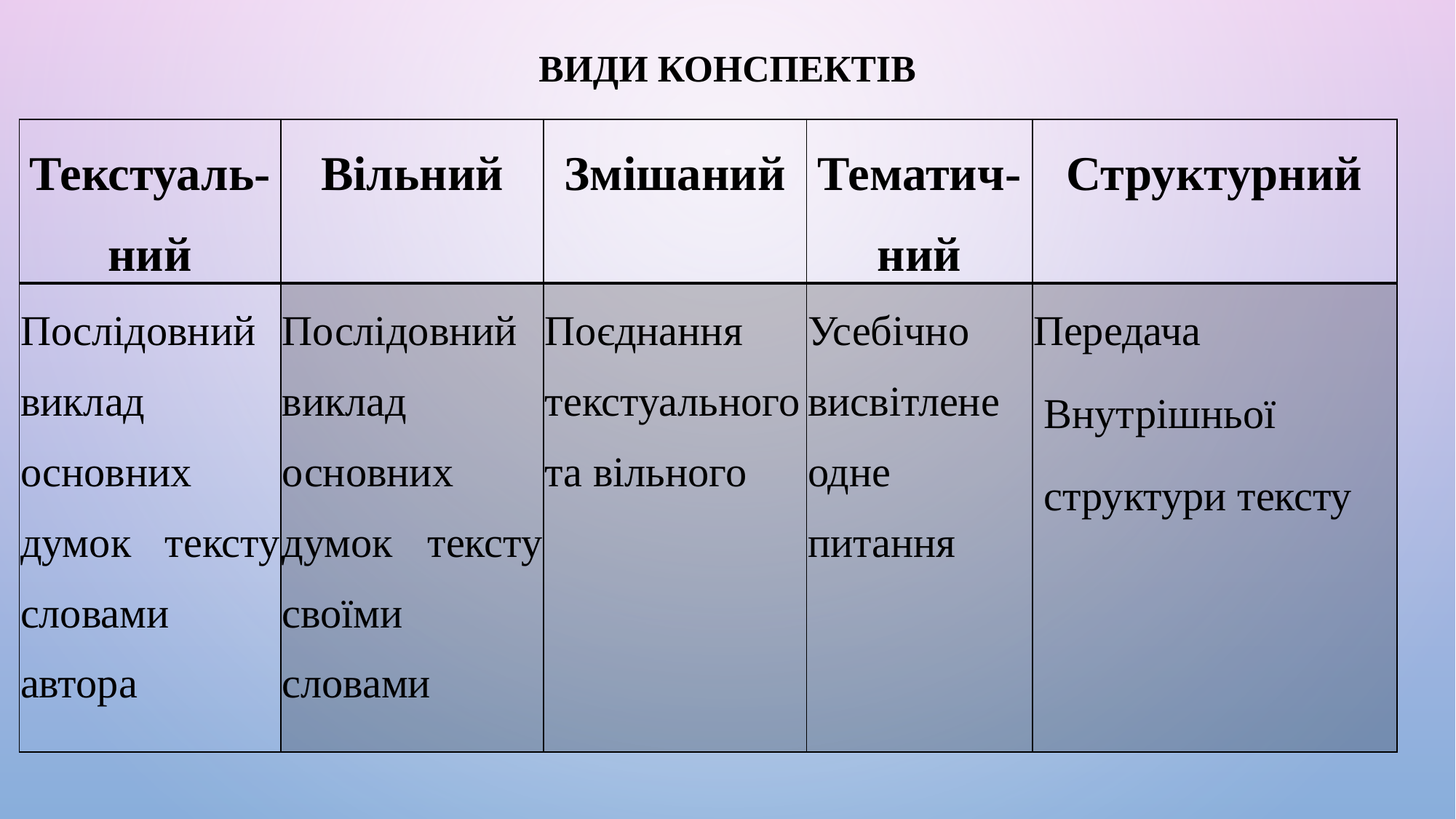

# Види конспектів
| Текстуаль-ний | Вільний | Змішаний | Тематич-ний | Структурний |
| --- | --- | --- | --- | --- |
| Послідовний виклад основних думок тексту словами автора | Послідовний виклад основних думок тексту своїми словами | Поєднання текстуального та вільного | Усебічно висвітлене одне питання | Передача Внутрішньої структури тексту |